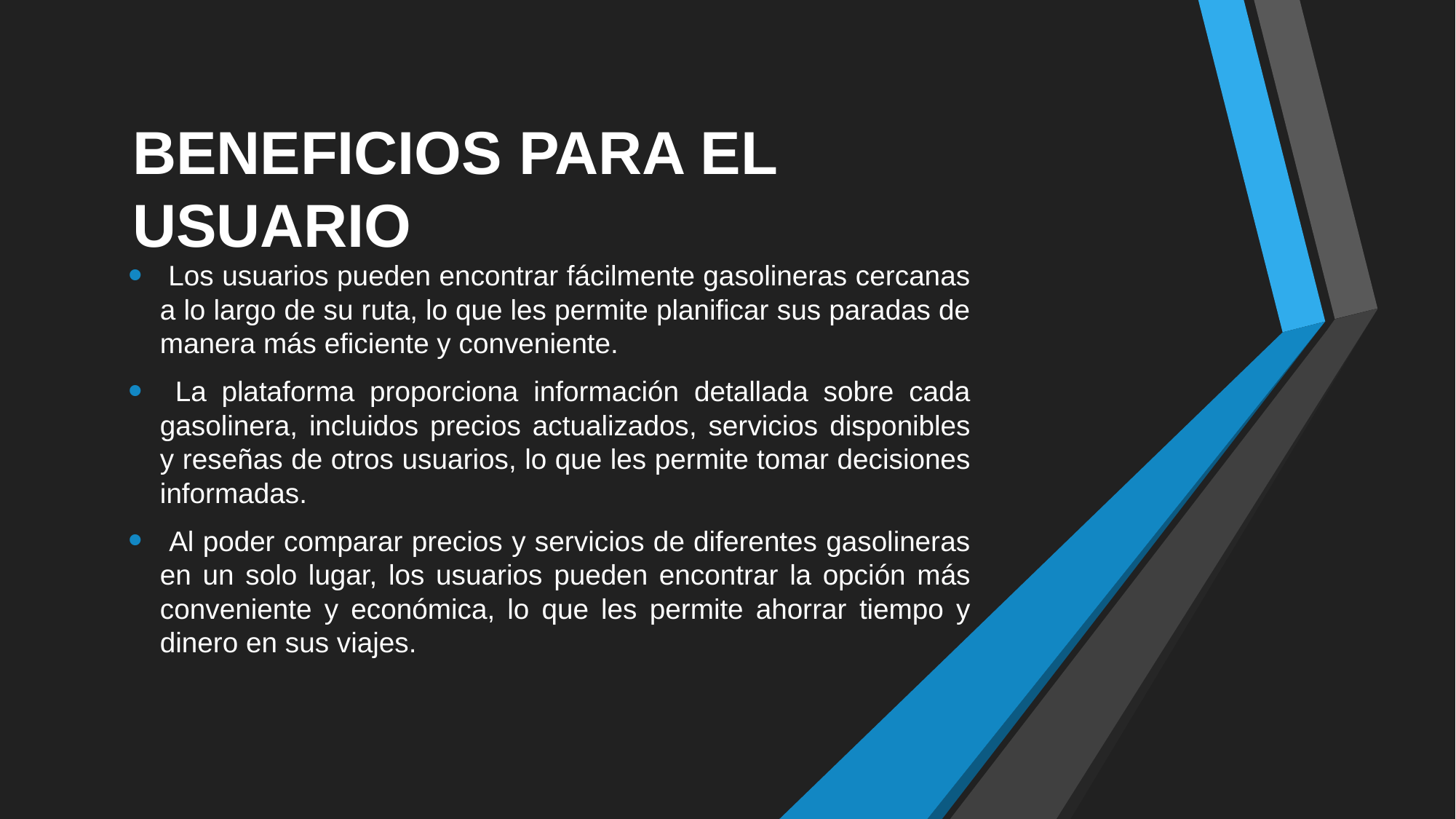

# BENEFICIOS PARA EL USUARIO
 Los usuarios pueden encontrar fácilmente gasolineras cercanas a lo largo de su ruta, lo que les permite planificar sus paradas de manera más eficiente y conveniente.
 La plataforma proporciona información detallada sobre cada gasolinera, incluidos precios actualizados, servicios disponibles y reseñas de otros usuarios, lo que les permite tomar decisiones informadas.
 Al poder comparar precios y servicios de diferentes gasolineras en un solo lugar, los usuarios pueden encontrar la opción más conveniente y económica, lo que les permite ahorrar tiempo y dinero en sus viajes.